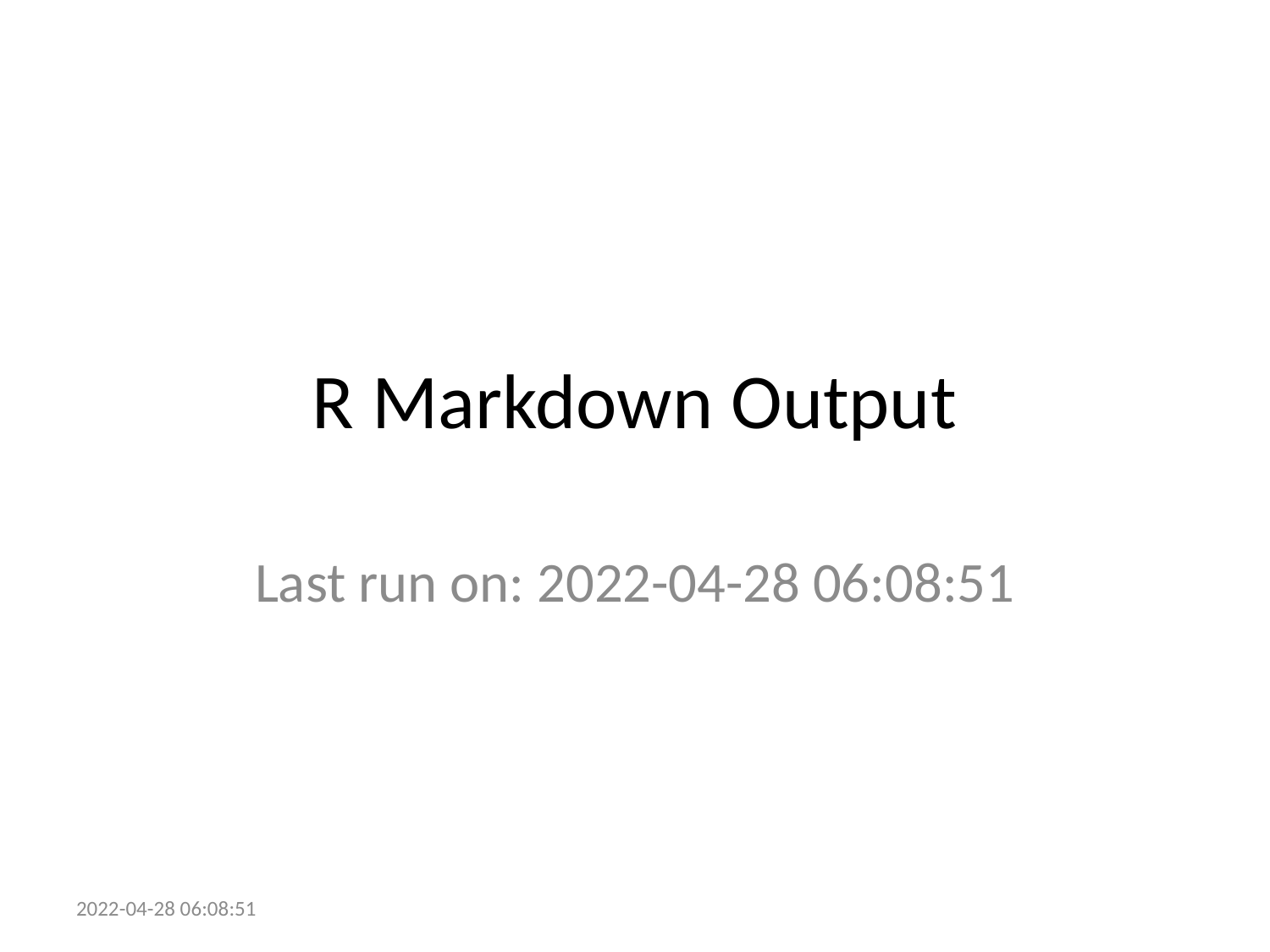

# R Markdown Output
Last run on: 2022-04-28 06:08:51
2022-04-28 06:08:51